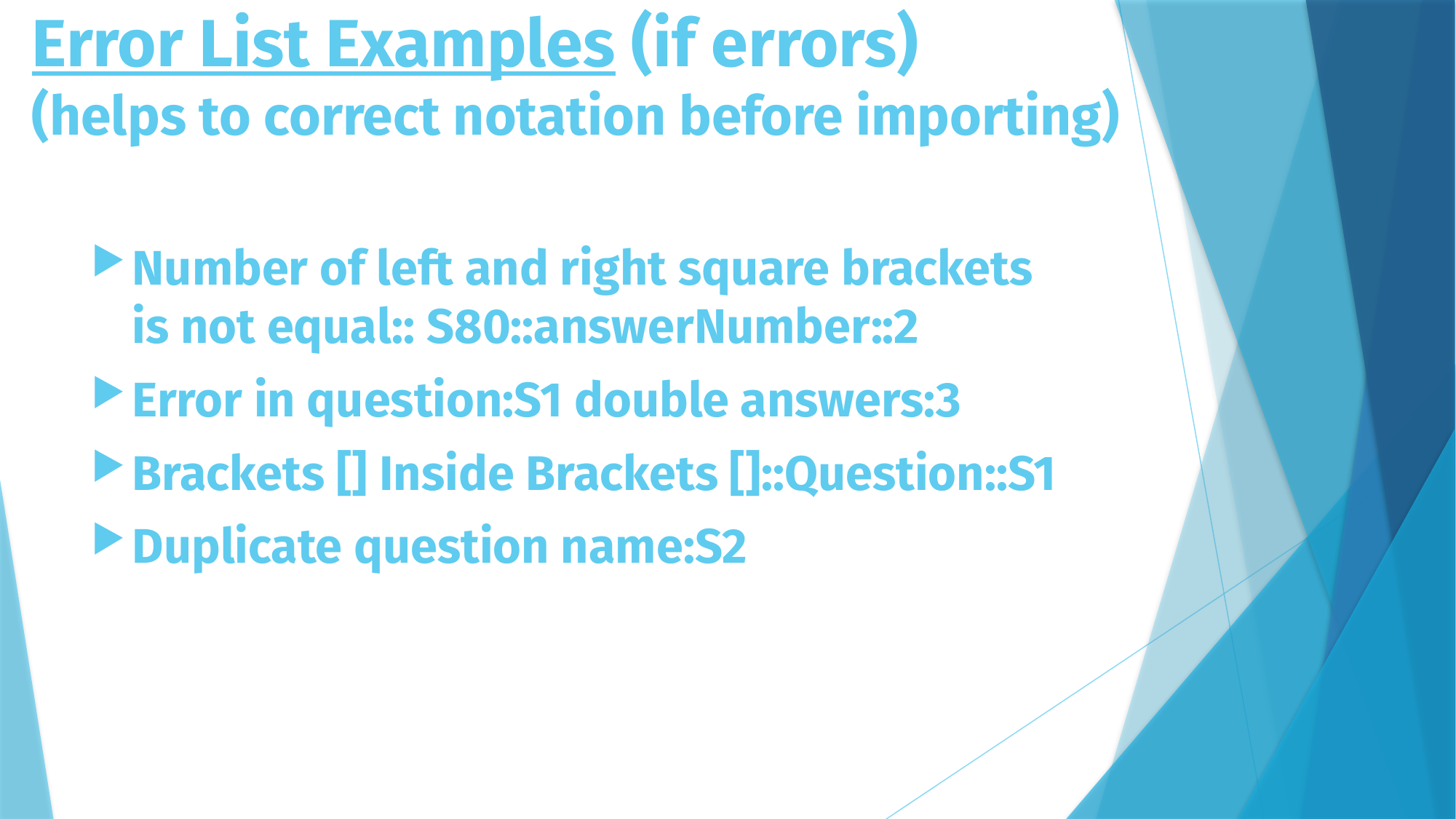

# Error List Examples (if errors) (helps to correct notation before importing)
Number of left and right square brackets is not equal:: S80::answerNumber::2
Error in question:S1 double answers:3
Brackets [] Inside Brackets []::Question::S1
Duplicate question name:S2